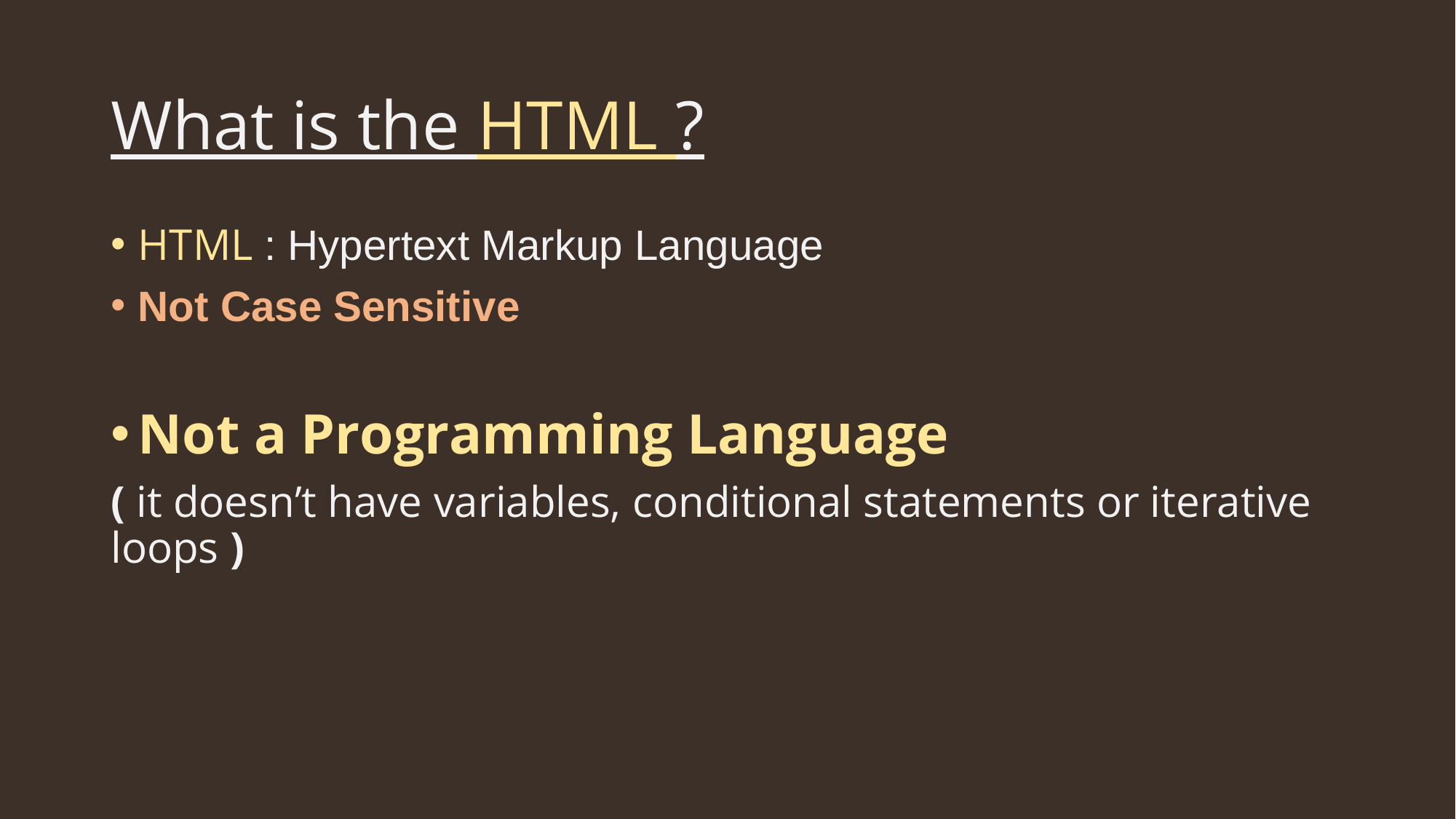

# What is the HTML ?

HTML : Hypertext Markup Language
Not Case Sensitive

Not a Programming Language
( it doesn’t have variables, conditional statements or iterative loops )